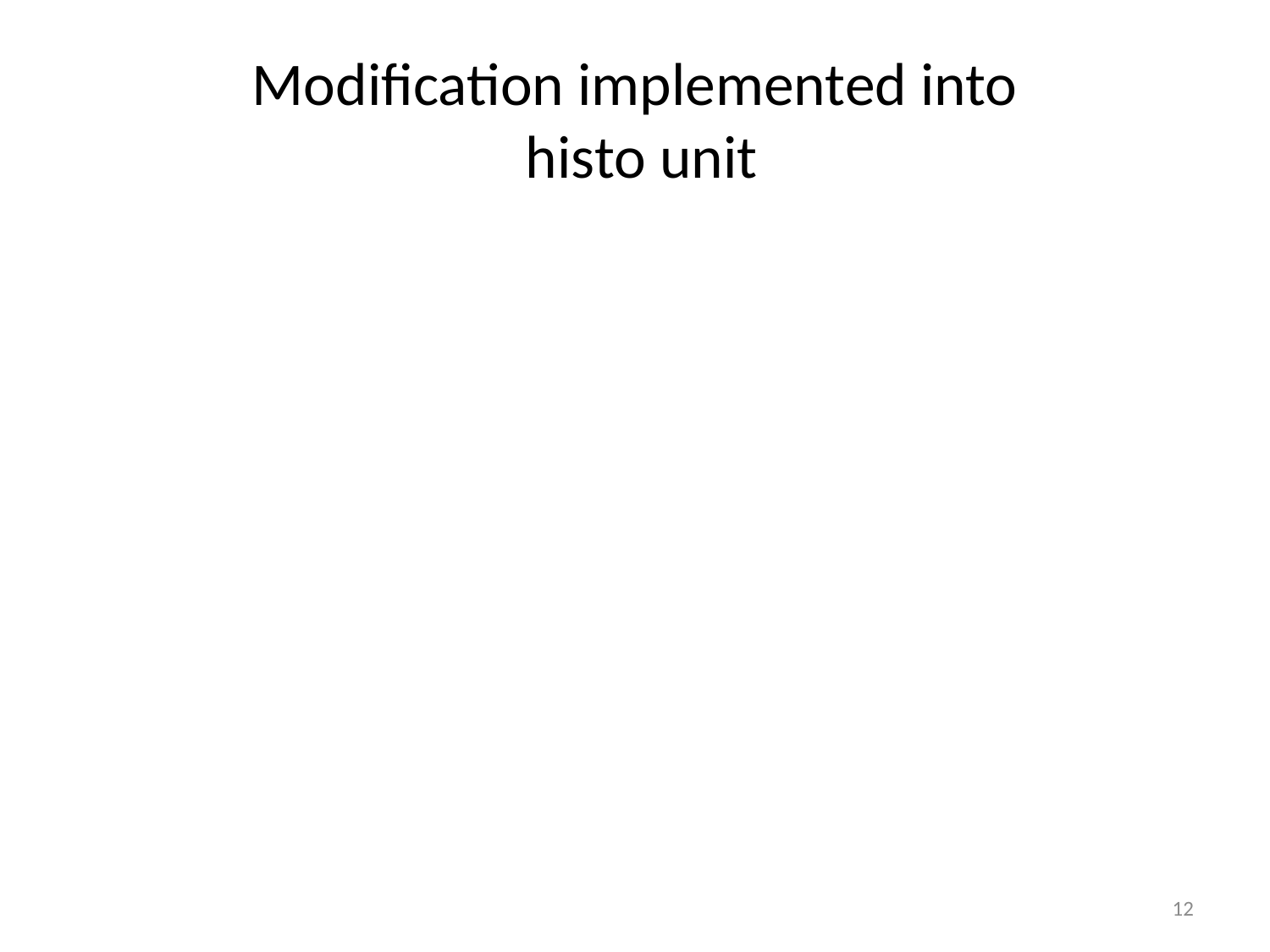

# Modification implemented into histo unit
12